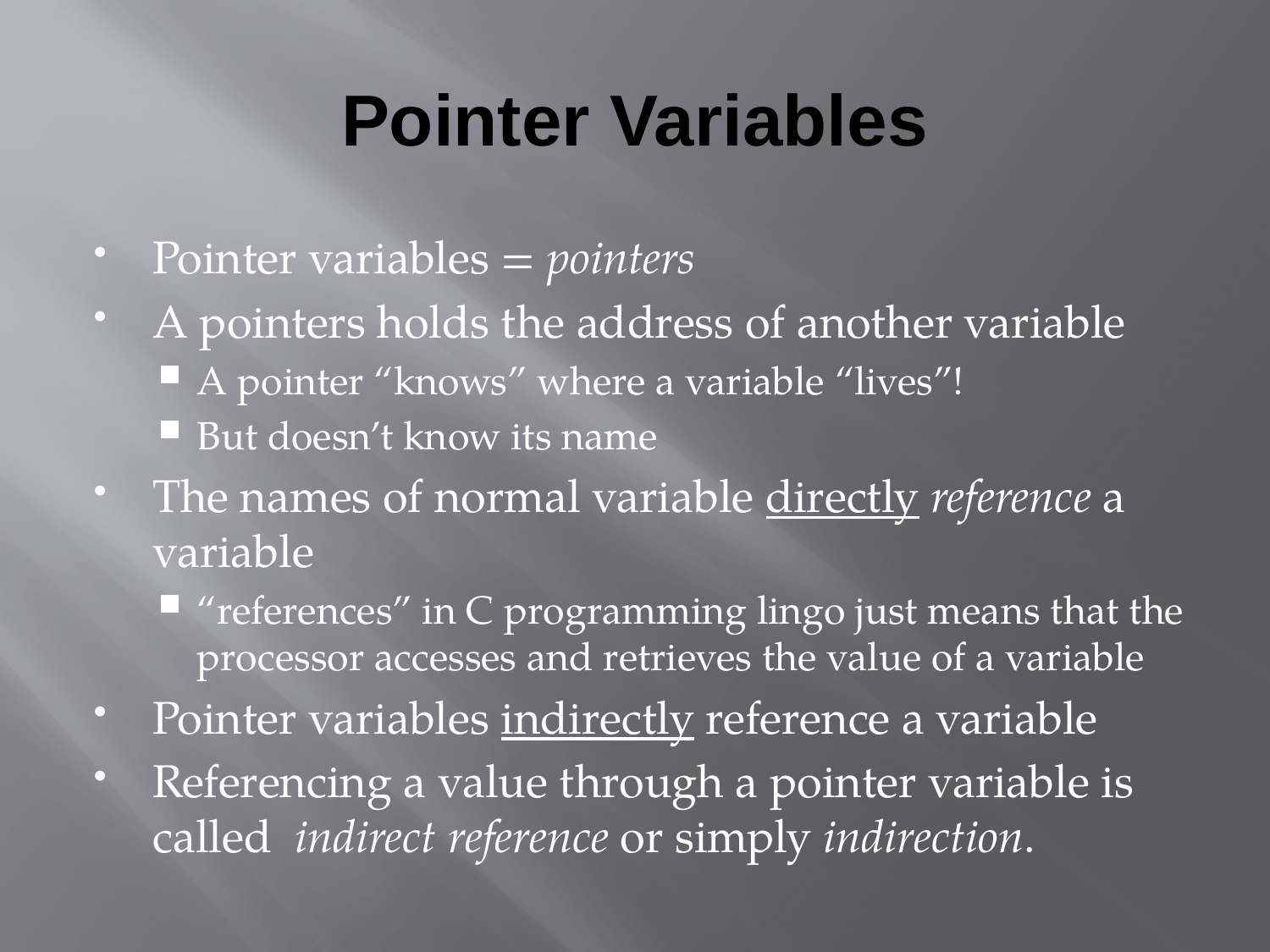

# Pointer Variables
Pointer variables = pointers
A pointers holds the address of another variable
A pointer “knows” where a variable “lives”!
But doesn’t know its name
The names of normal variable directly reference a variable
“references” in C programming lingo just means that the processor accesses and retrieves the value of a variable
Pointer variables indirectly reference a variable
Referencing a value through a pointer variable is called  indirect reference or simply indirection.